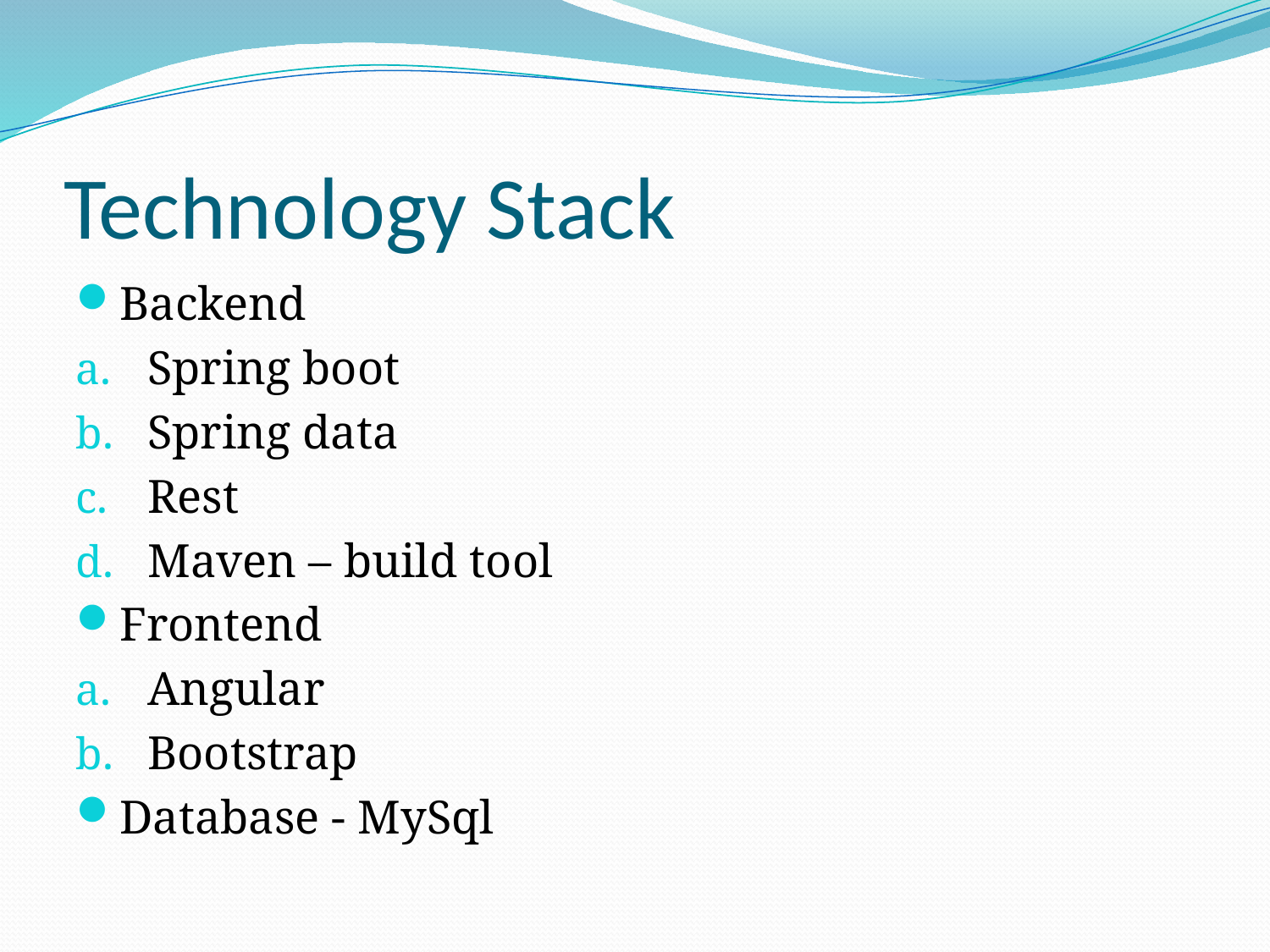

# Technology Stack
Backend
Spring boot
Spring data
Rest
Maven – build tool
Frontend
Angular
Bootstrap
Database - MySql